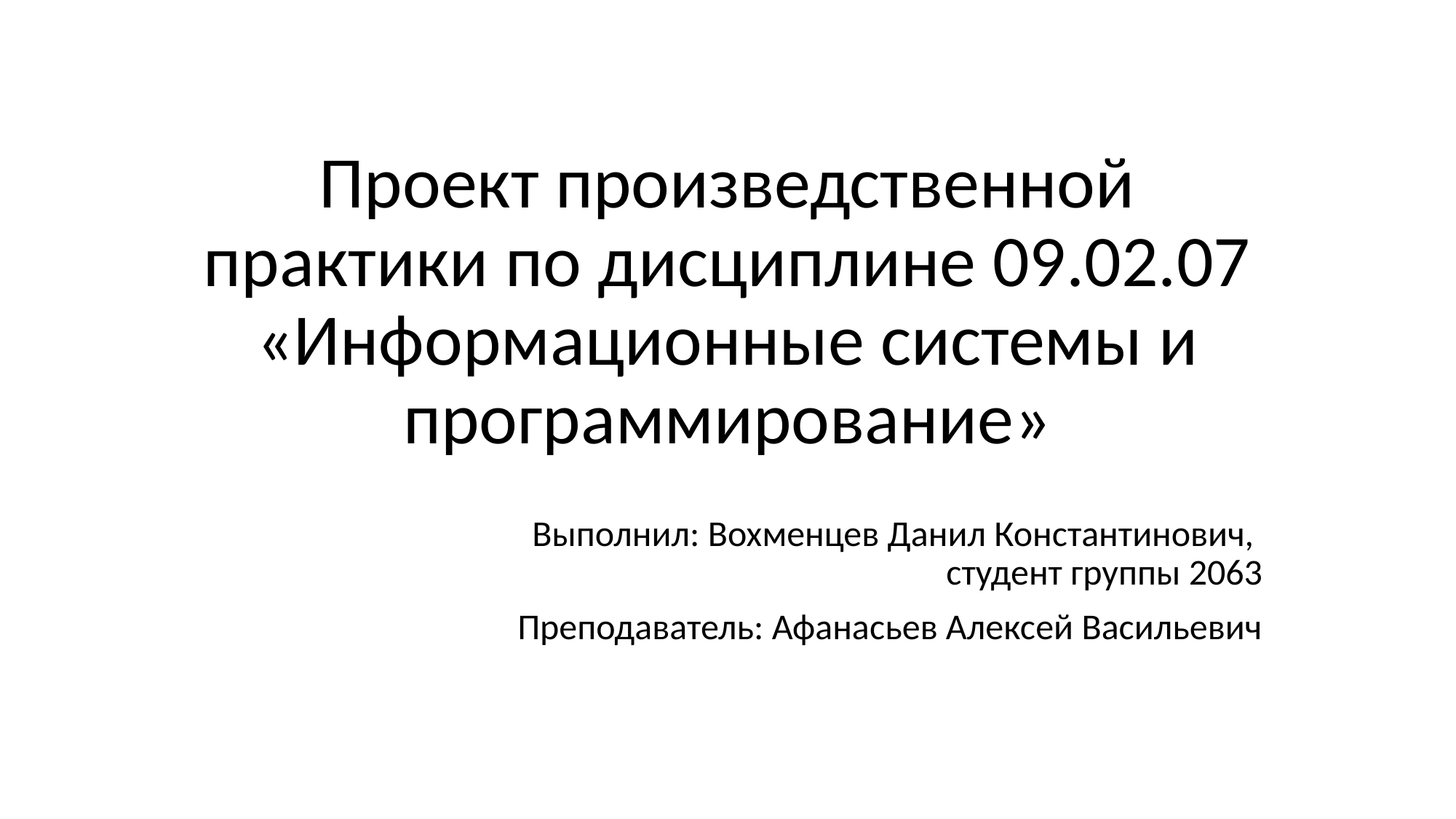

# Проект произведственной практики по дисциплине 09.02.07 «Информационные системы и программирование»
Выполнил: Вохменцев Данил Константинович,
студент группы 2063
Преподаватель: Афанасьев Алексей Васильевич